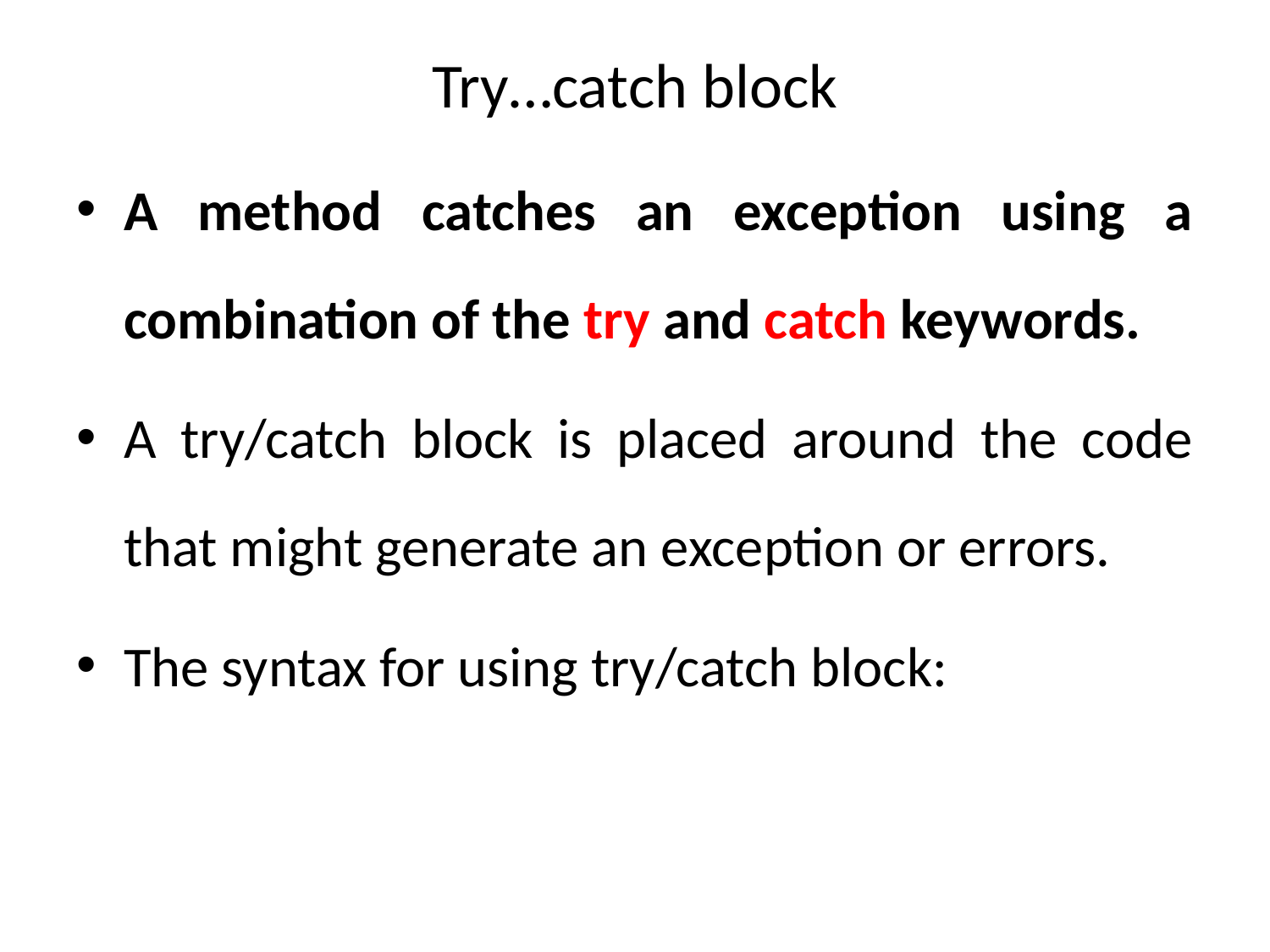

# Try…catch block
A method catches an exception using a combination of the try and catch keywords.
A try/catch block is placed around the code that might generate an exception or errors.
The syntax for using try/catch block: